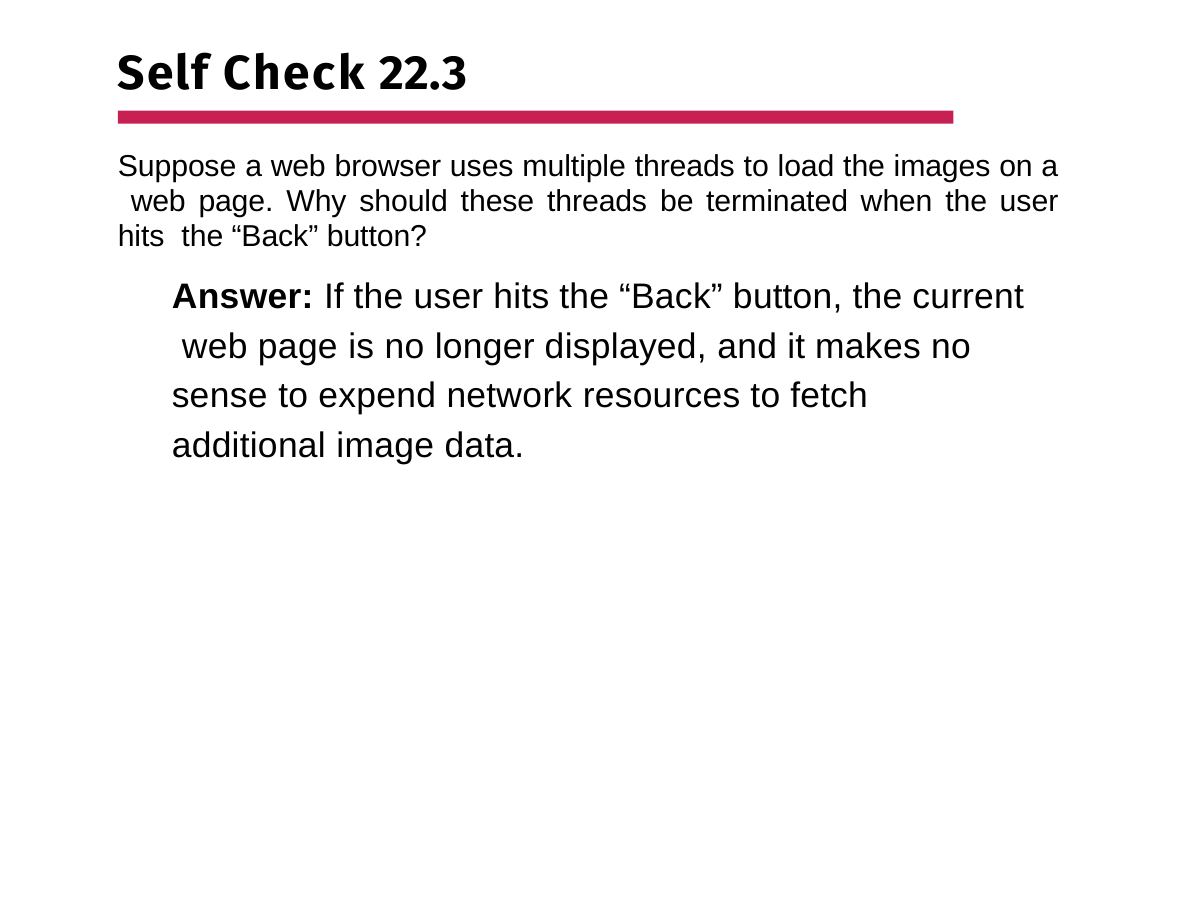

# Self Check 22.3

Suppose a web browser uses multiple threads to load the images on a  web page. Why should these threads be terminated when the user hits  the “Back” button?
Answer: If the user hits the “Back” button, the current  web page is no longer displayed, and it makes no  sense to expend network resources to fetch  additional image data.